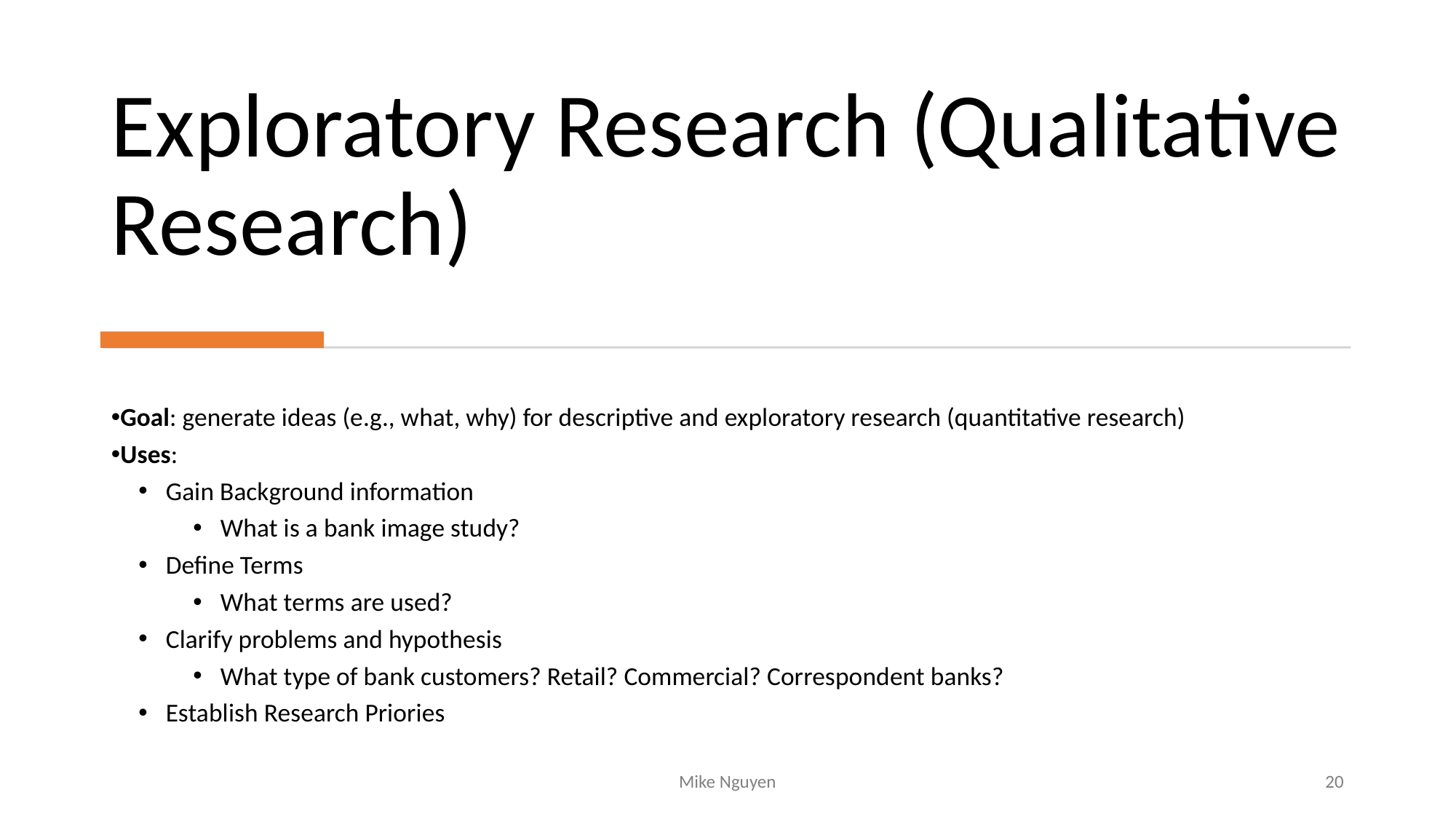

# Exploratory Research (Qualitative Research)

Goal: generate ideas (e.g., what, why) for descriptive and exploratory research (quantitative research)
Uses:
Gain Background information
What is a bank image study?
Define Terms
What terms are used?
Clarify problems and hypothesis
What type of bank customers? Retail? Commercial? Correspondent banks?
Establish Research Priories
Mike Nguyen
20